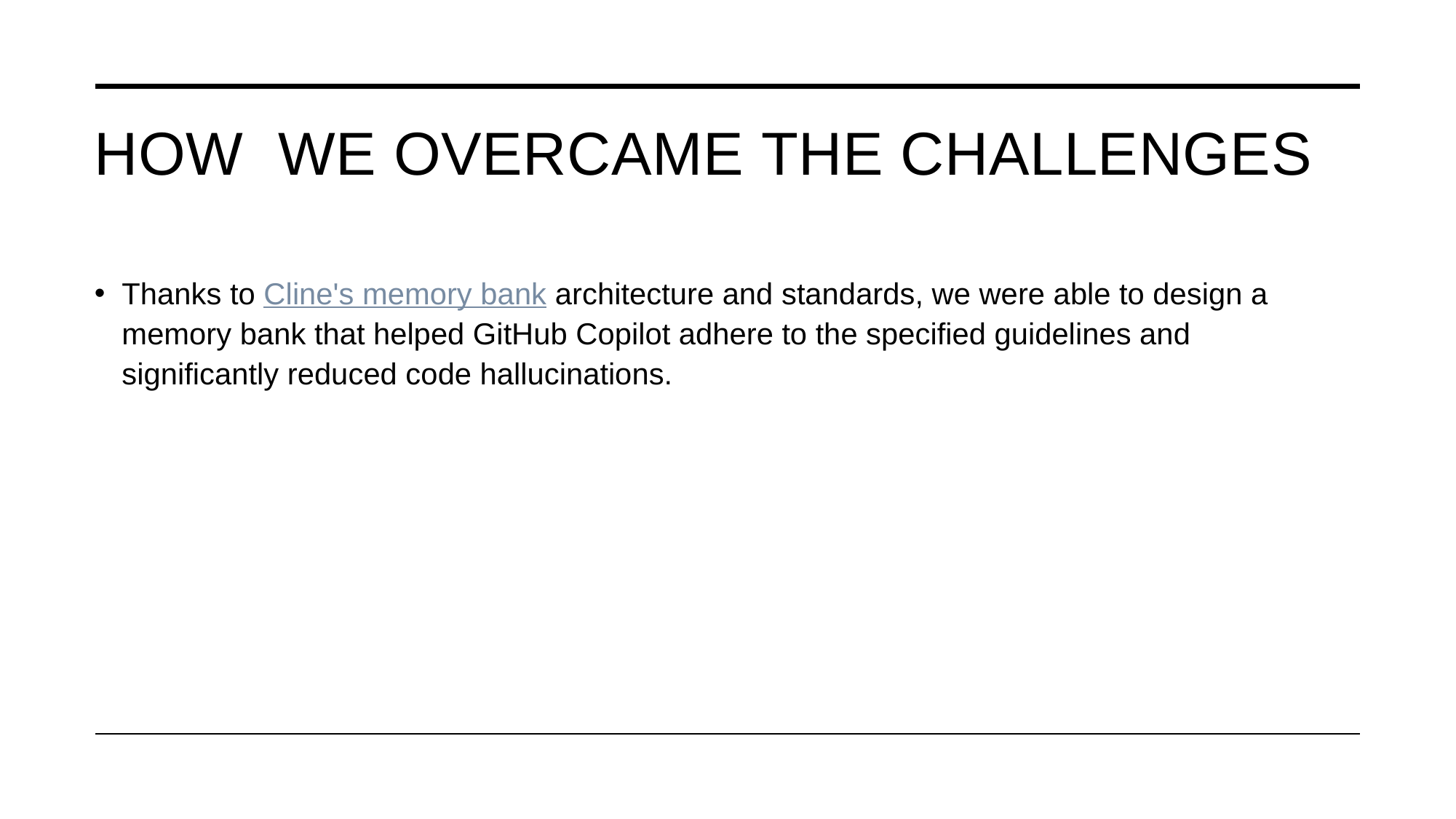

# How  we overcame the challenges
Thanks to Cline's memory bank architecture and standards, we were able to design a memory bank that helped GitHub Copilot adhere to the specified guidelines and significantly reduced code hallucinations.